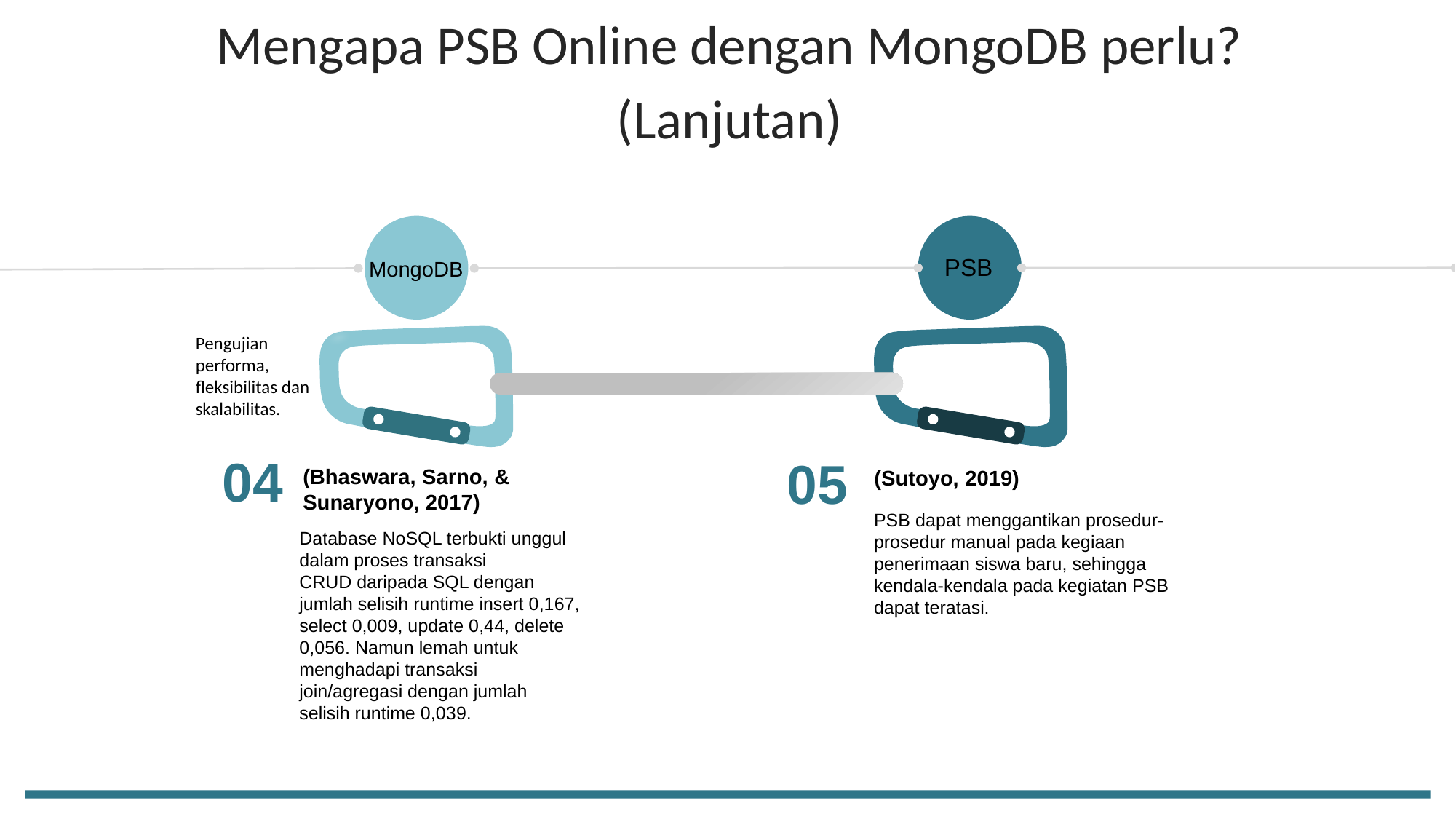

Mengapa PSB Online dengan MongoDB perlu?
(Lanjutan)

PSB
MongoDB

Pengujian performa, fleksibilitas dan skalabilitas.

04
(Bhaswara, Sarno, & Sunaryono, 2017)
Database NoSQL terbukti unggul dalam proses transaksi
CRUD daripada SQL dengan jumlah selisih runtime insert 0,167, select 0,009, update 0,44, delete 0,056. Namun lemah untuk menghadapi transaksi join/agregasi dengan jumlah selisih runtime 0,039.
05
(Sutoyo, 2019)
PSB dapat menggantikan prosedur-prosedur manual pada kegiaan penerimaan siswa baru, sehingga kendala-kendala pada kegiatan PSB dapat teratasi.